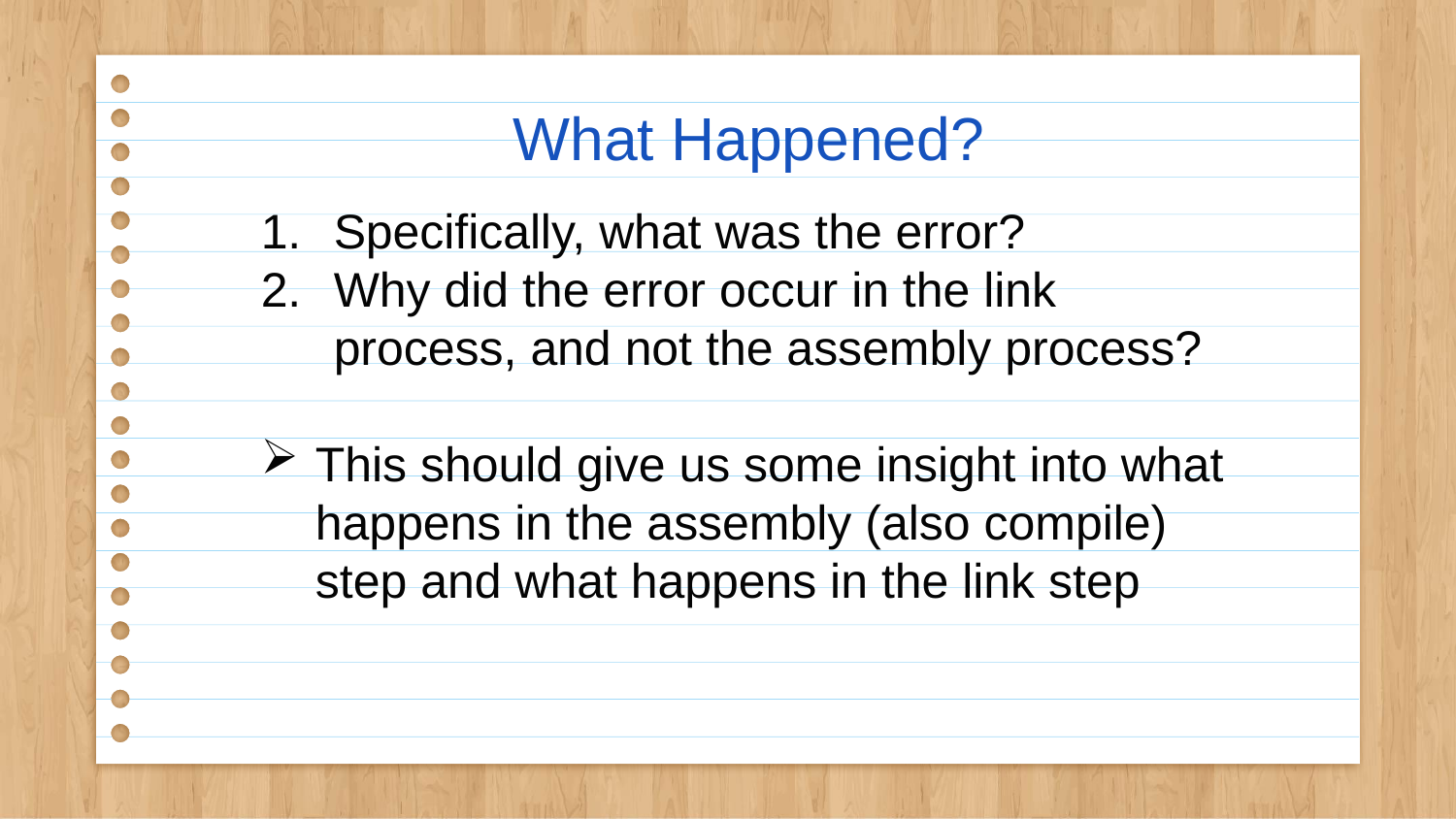

# What Happened?
Specifically, what was the error?
Why did the error occur in the link process, and not the assembly process?

This should give us some insight into what happens in the assembly (also compile) step and what happens in the link step